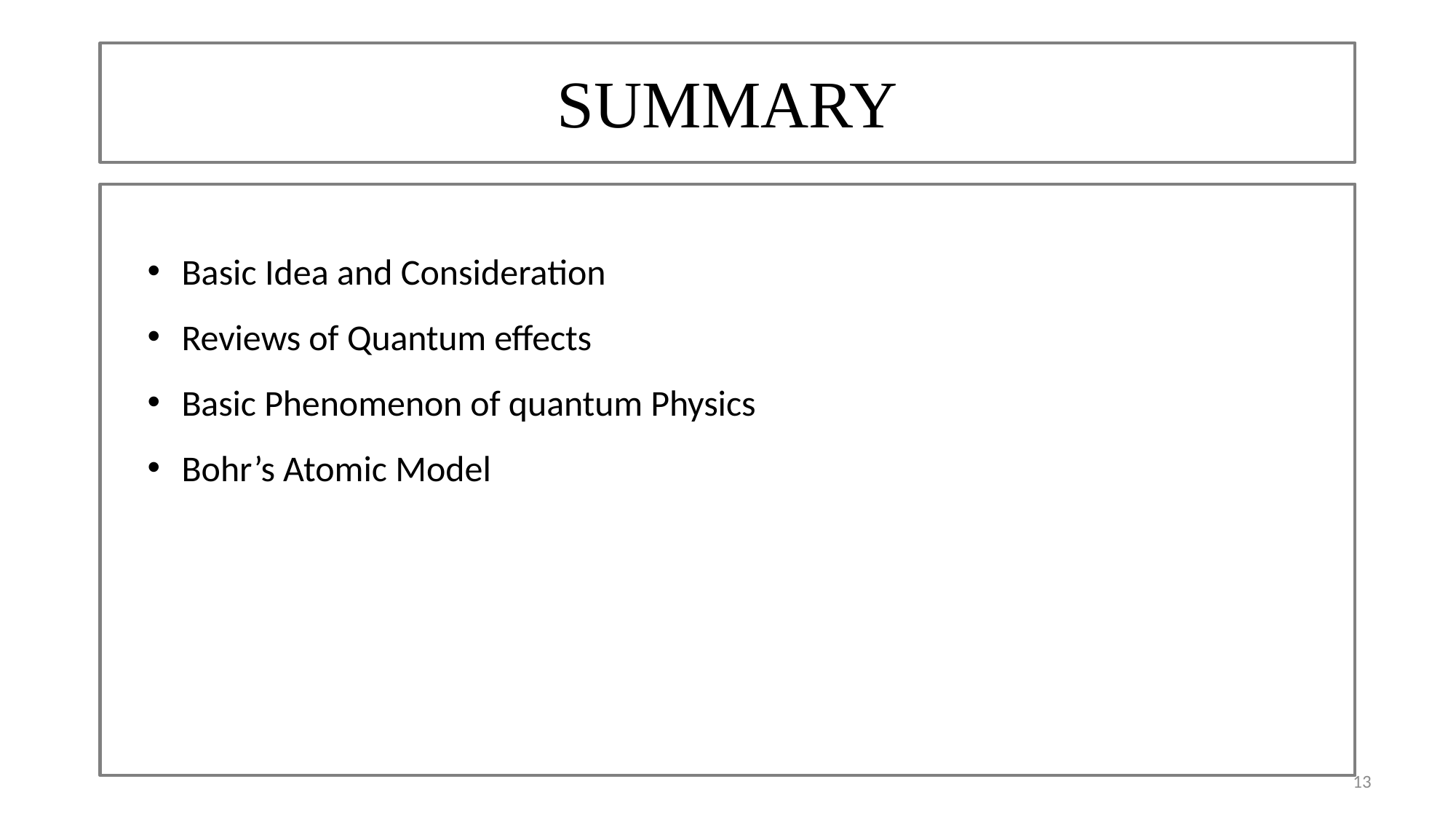

# SUMMARY

Basic Idea and Consideration
Reviews of Quantum effects
Basic Phenomenon of quantum Physics
Bohr’s Atomic Model
13